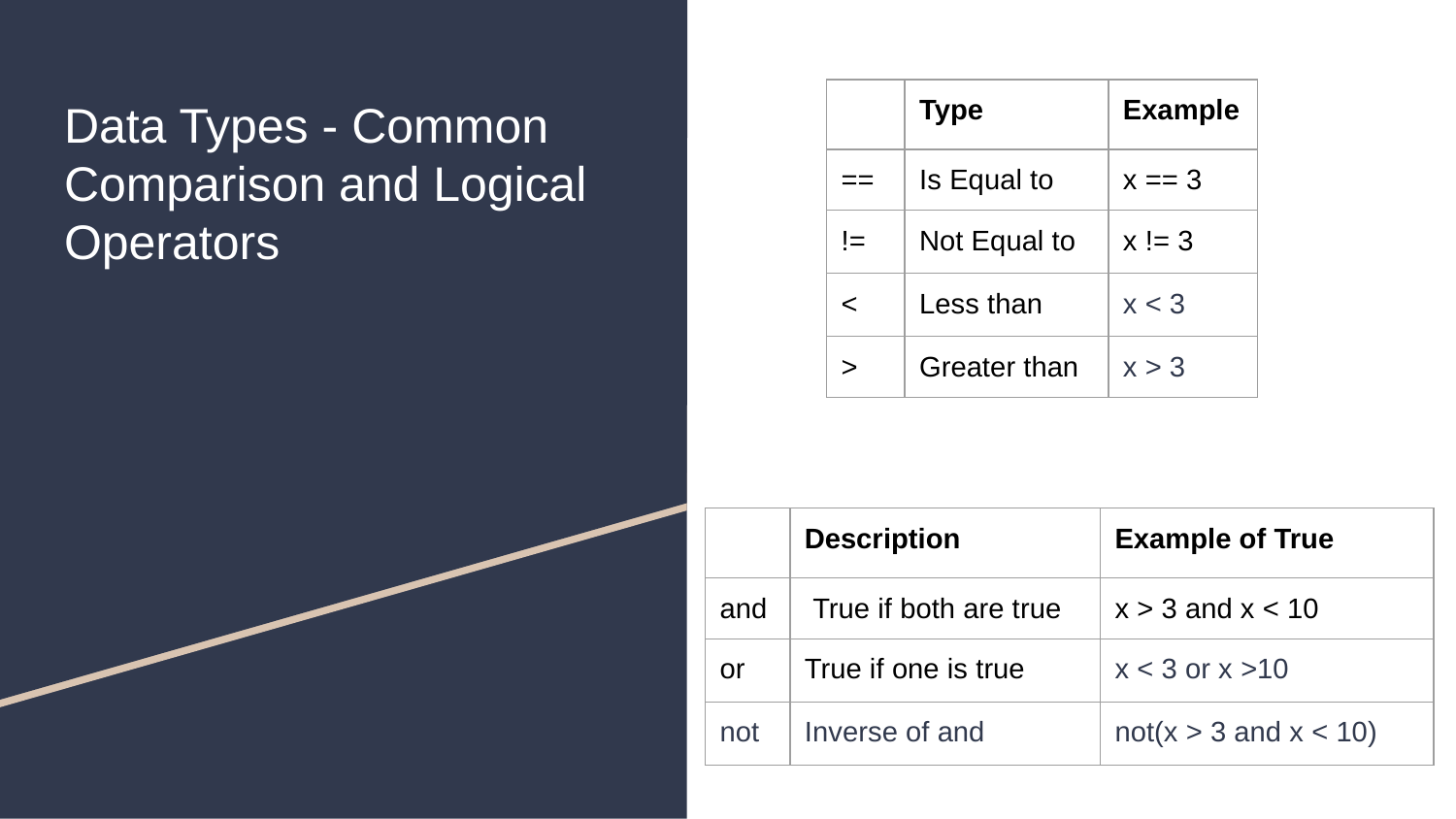

|  | Type | Example |
| --- | --- | --- |
| == | Is Equal to | x == 3 |
| != | Not Equal to | x != 3 |
| < | Less than | x < 3 |
| > | Greater than | x > 3 |
# Data Types - Common Comparison and Logical Operators
|  | Description | Example of True |
| --- | --- | --- |
| and | True if both are true | x > 3 and x < 10 |
| or | True if one is true | x < 3 or x >10 |
| not | Inverse of and | not(x > 3 and x < 10) |